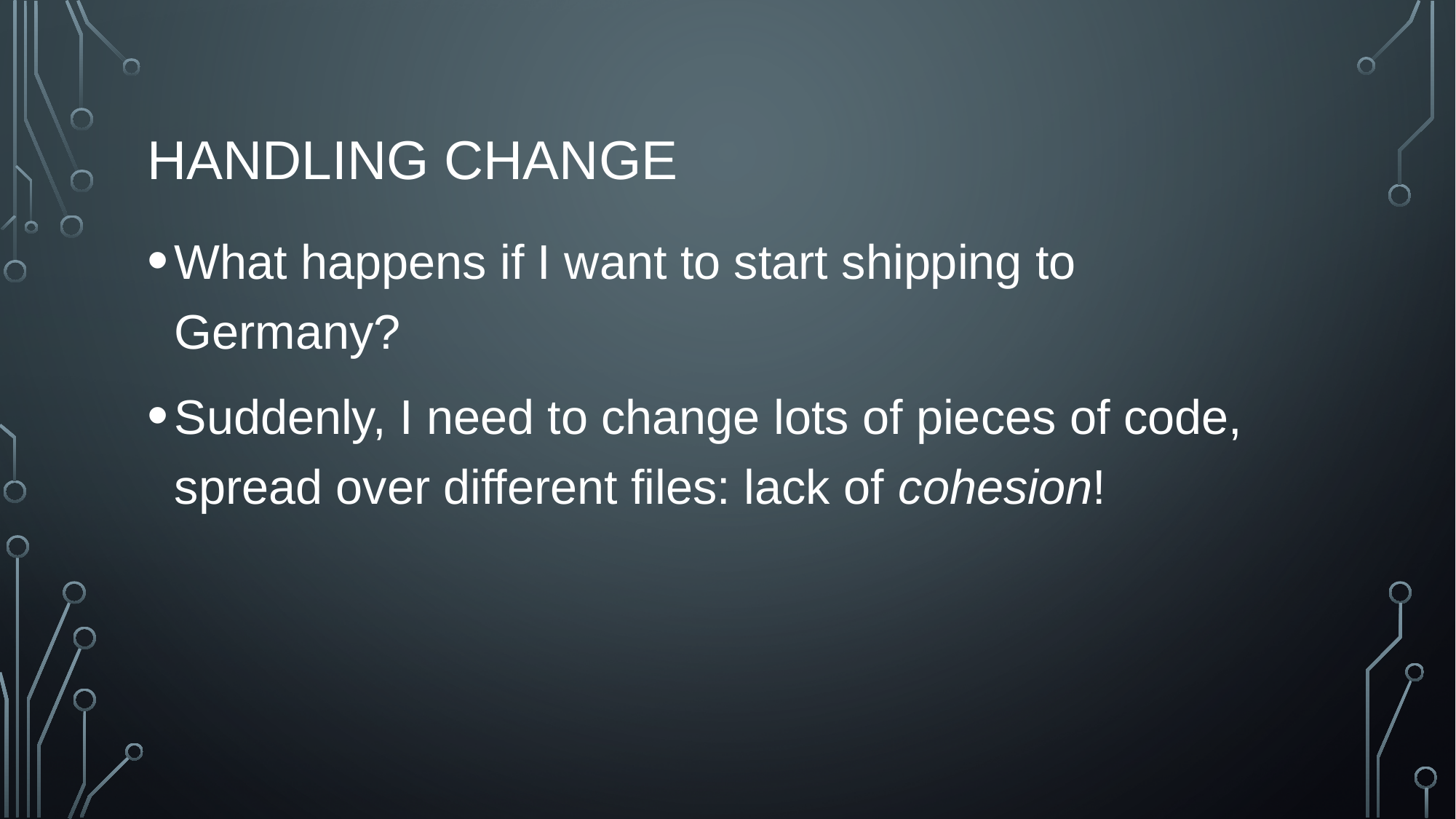

# Handling change
What happens if I want to start shipping to Germany?
Suddenly, I need to change lots of pieces of code, spread over different files: lack of cohesion!